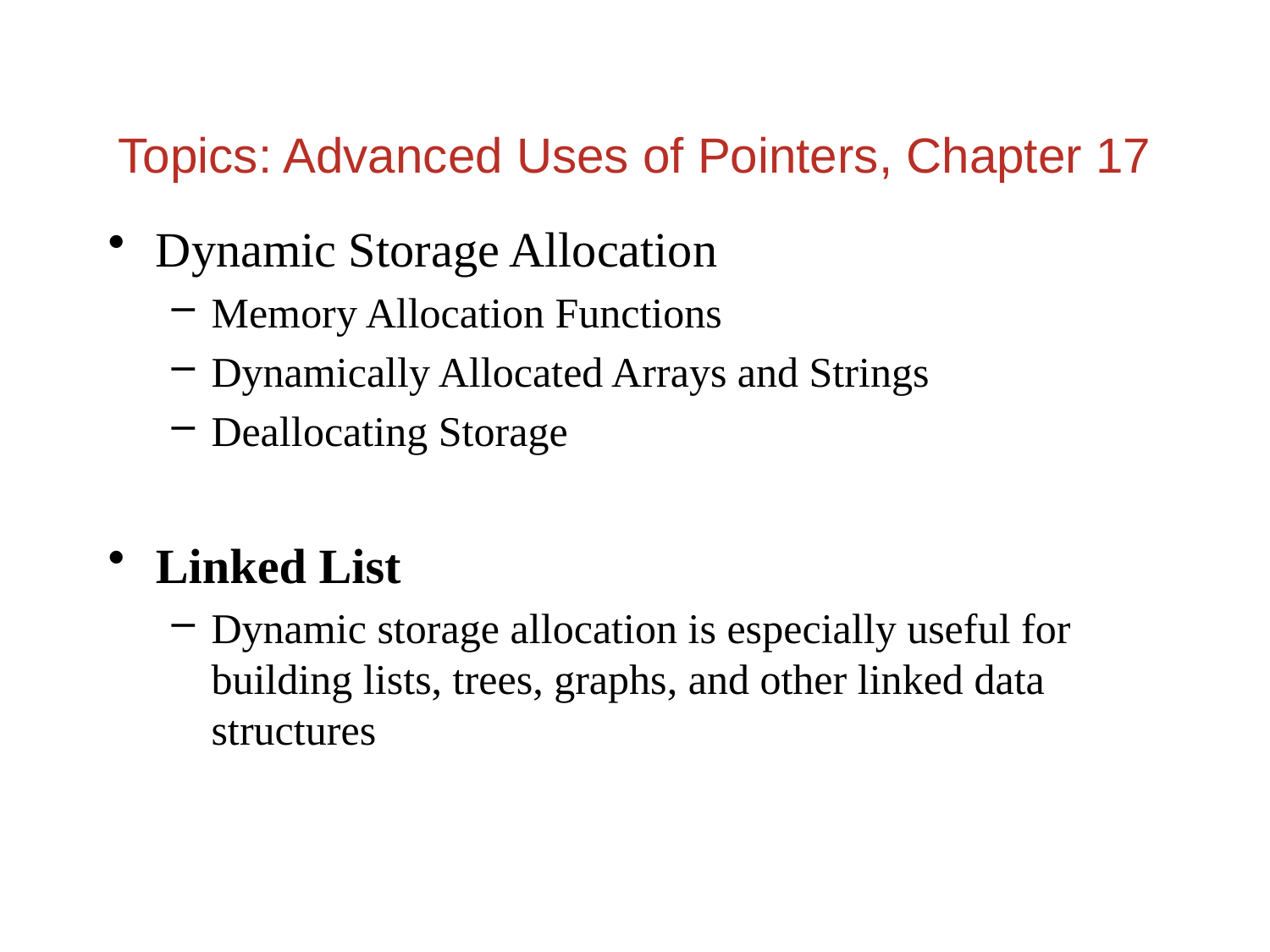

Topics: Advanced Uses of Pointers, Chapter 17
Dynamic Storage Allocation
Memory Allocation Functions
Dynamically Allocated Arrays and Strings
Deallocating Storage

Linked List
Dynamic storage allocation is especially useful for building lists, trees, graphs, and other linked data structures